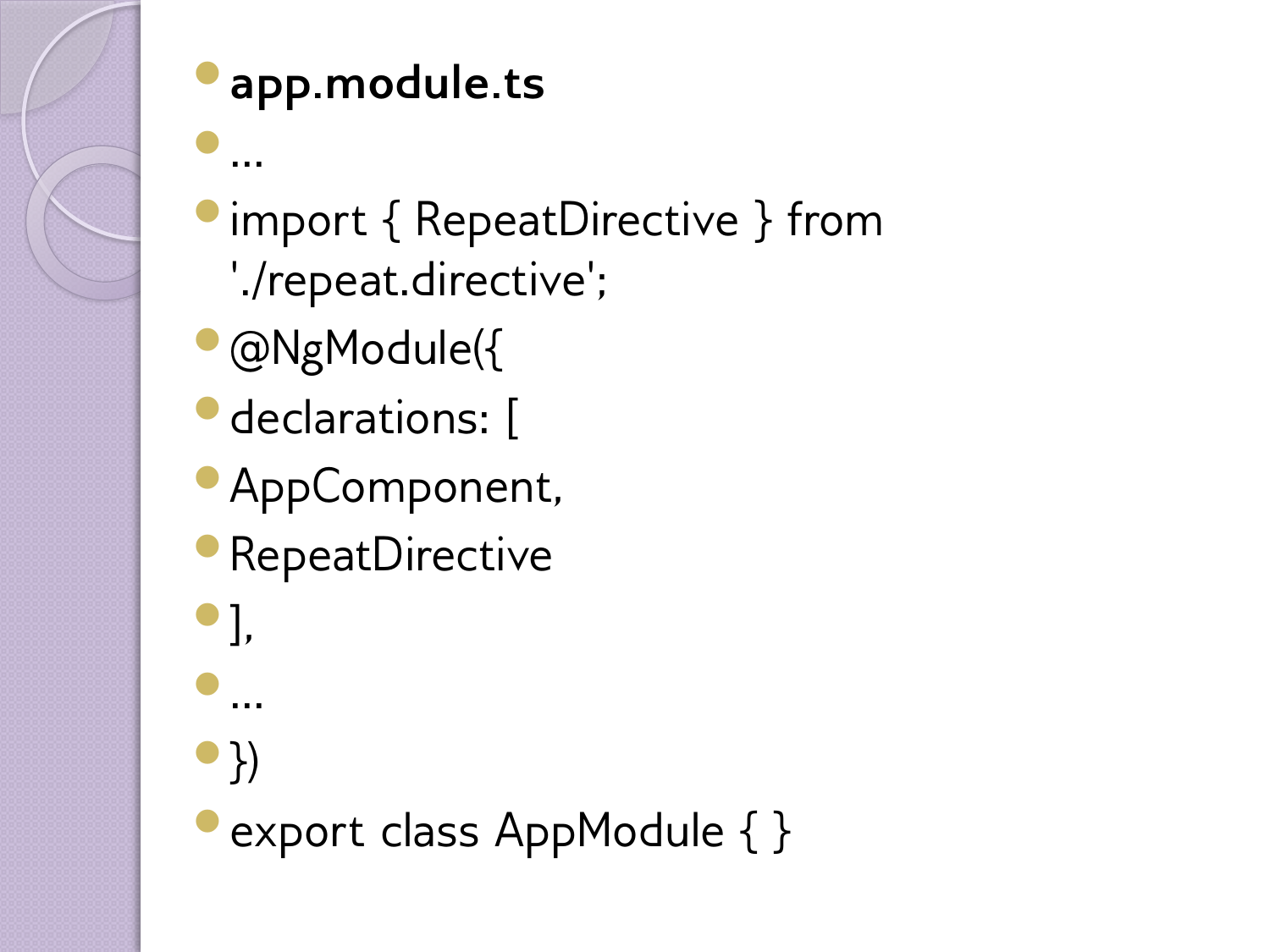

app.module.ts
...
import { RepeatDirective } from './repeat.directive';
@NgModule({
declarations: [
AppComponent,
RepeatDirective
],
...
})
export class AppModule { }